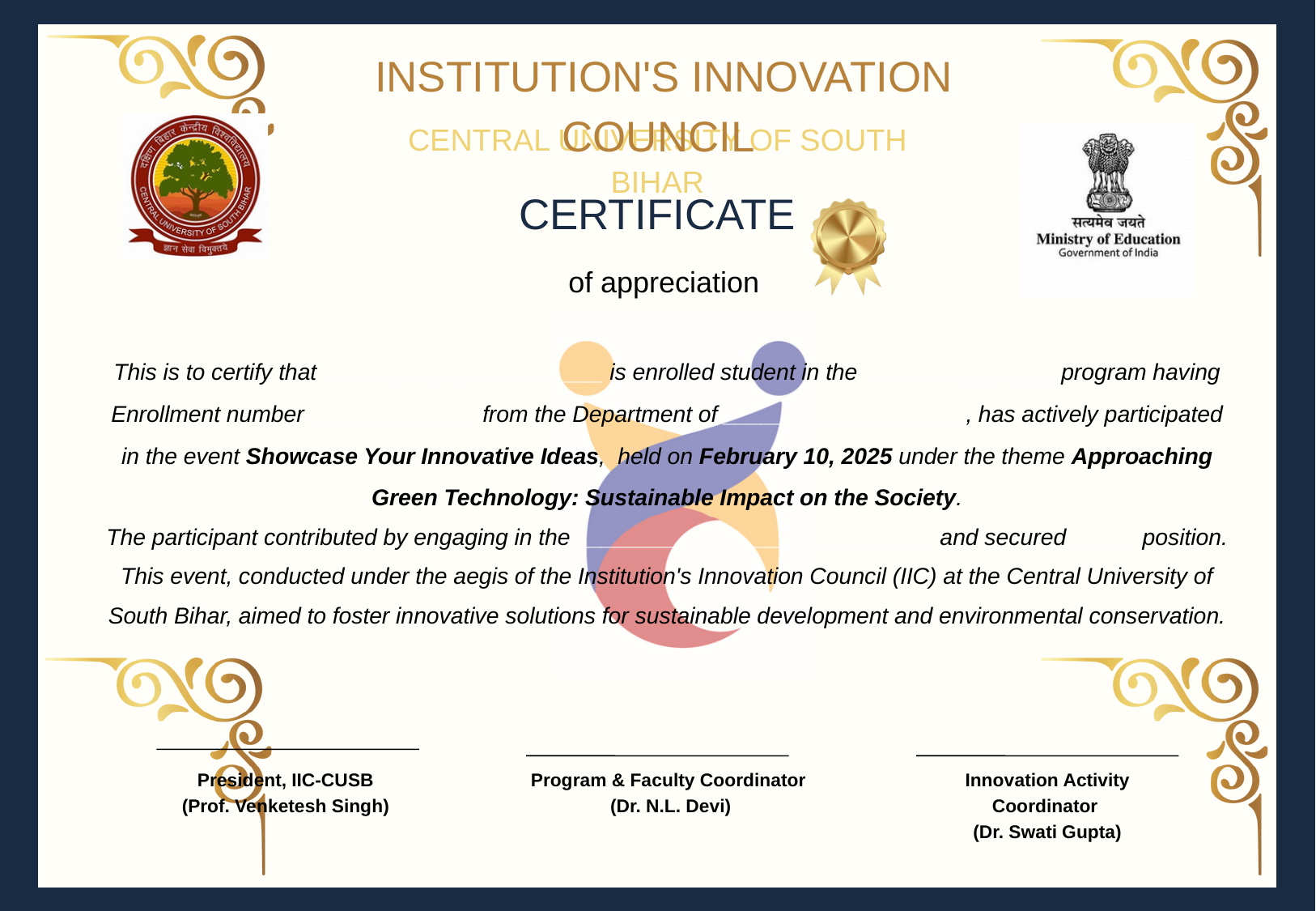

INSTITUTION'S INNOVATION COUNCIL

CENTRAL UNIVERSITY OF SOUTH BIHAR

CERTIFICATE

of appreciation

This is to certify that ______________________ is enrolled student in the _______________ program having Enrollment number _____________ from the Department of ___________________, has actively participated in the event Showcase Your Innovative Ideas,  held on February 10, 2025 under the theme Approaching Green Technology: Sustainable Impact on the Society.
The participant contributed by engaging in the ____________________________ and secured _____ position.﻿
This event, conducted under the aegis of the Institution's Innovation Council (IIC) at the Central University of South Bihar, aimed to foster innovative solutions for sustainable development and environmental conservation.

President, IIC-CUSB
(Prof. Venketesh Singh)
Program & Faculty Coordinator
(Dr. N.L. Devi)
Innovation Activity Coordinator
(Dr. Swati Gupta)